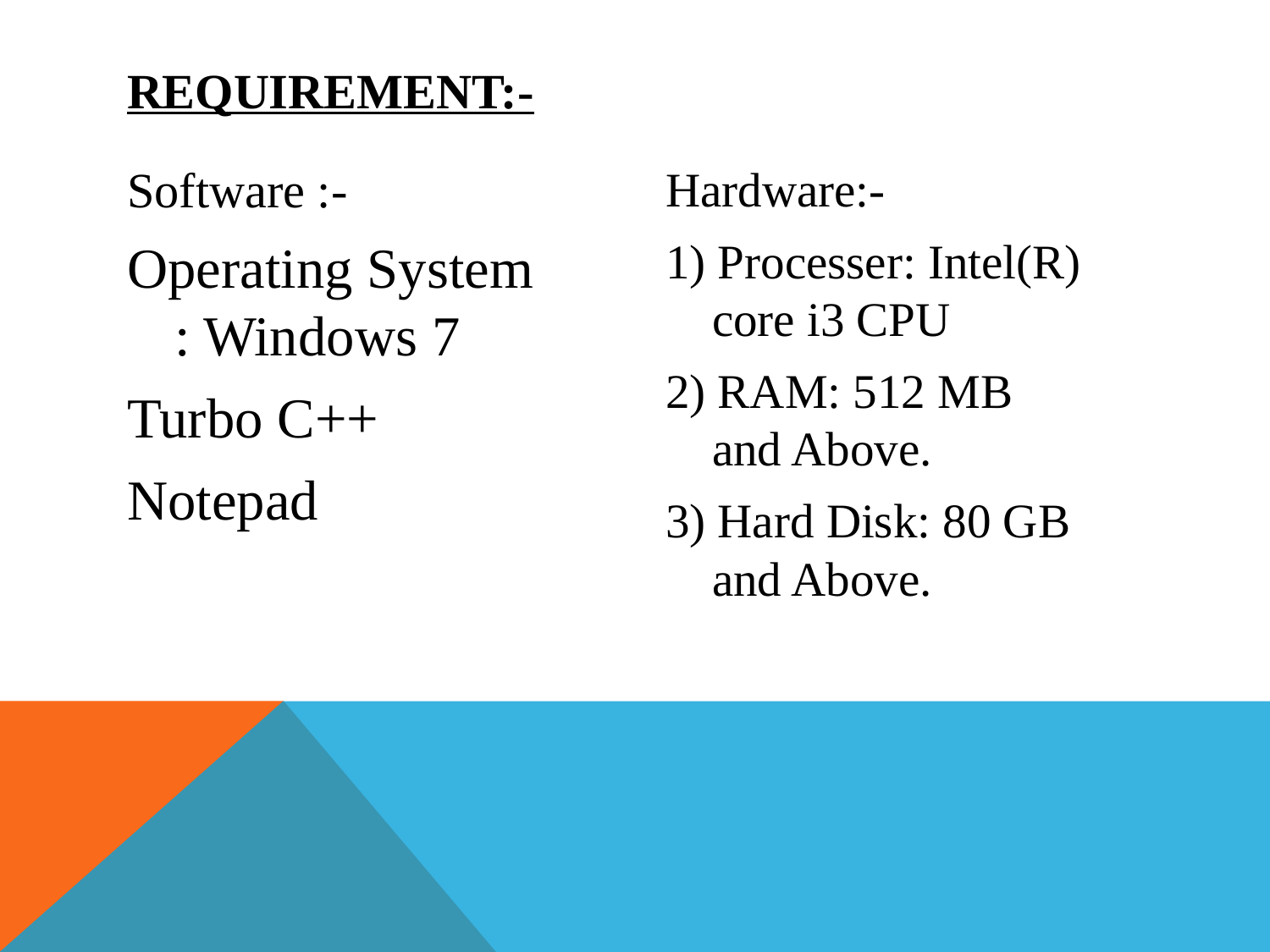

# Requirement:-
Software :-
Operating System : Windows 7
Turbo C++
Notepad

Hardware:-
1) Processer: Intel(R) core i3 CPU
2) RAM: 512 MB and Above.
3) Hard Disk: 80 GB and Above.